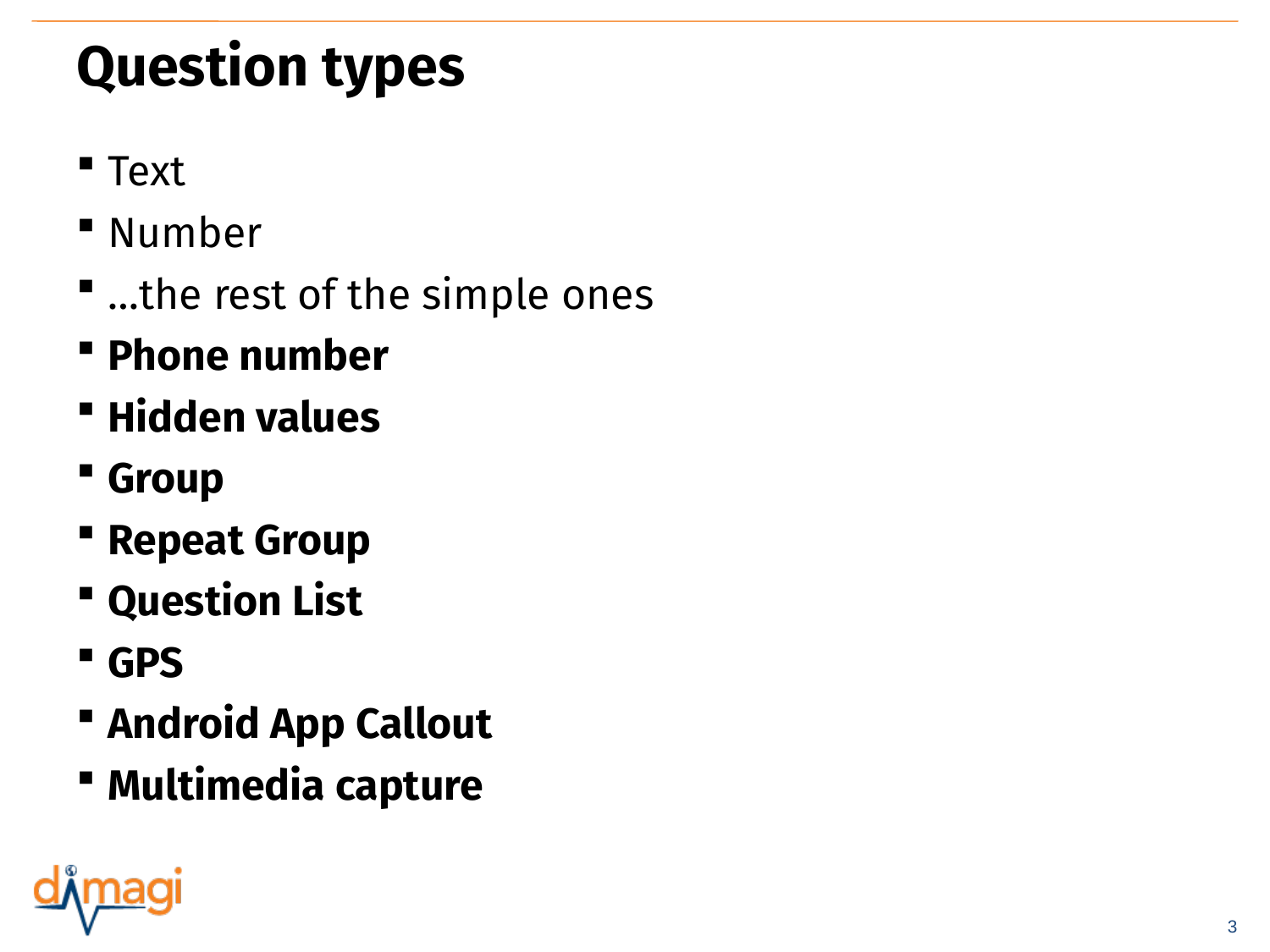

# Question types
Text
Number
…the rest of the simple ones
Phone number
Hidden values
Group
Repeat Group
Question List
GPS
Android App Callout
Multimedia capture